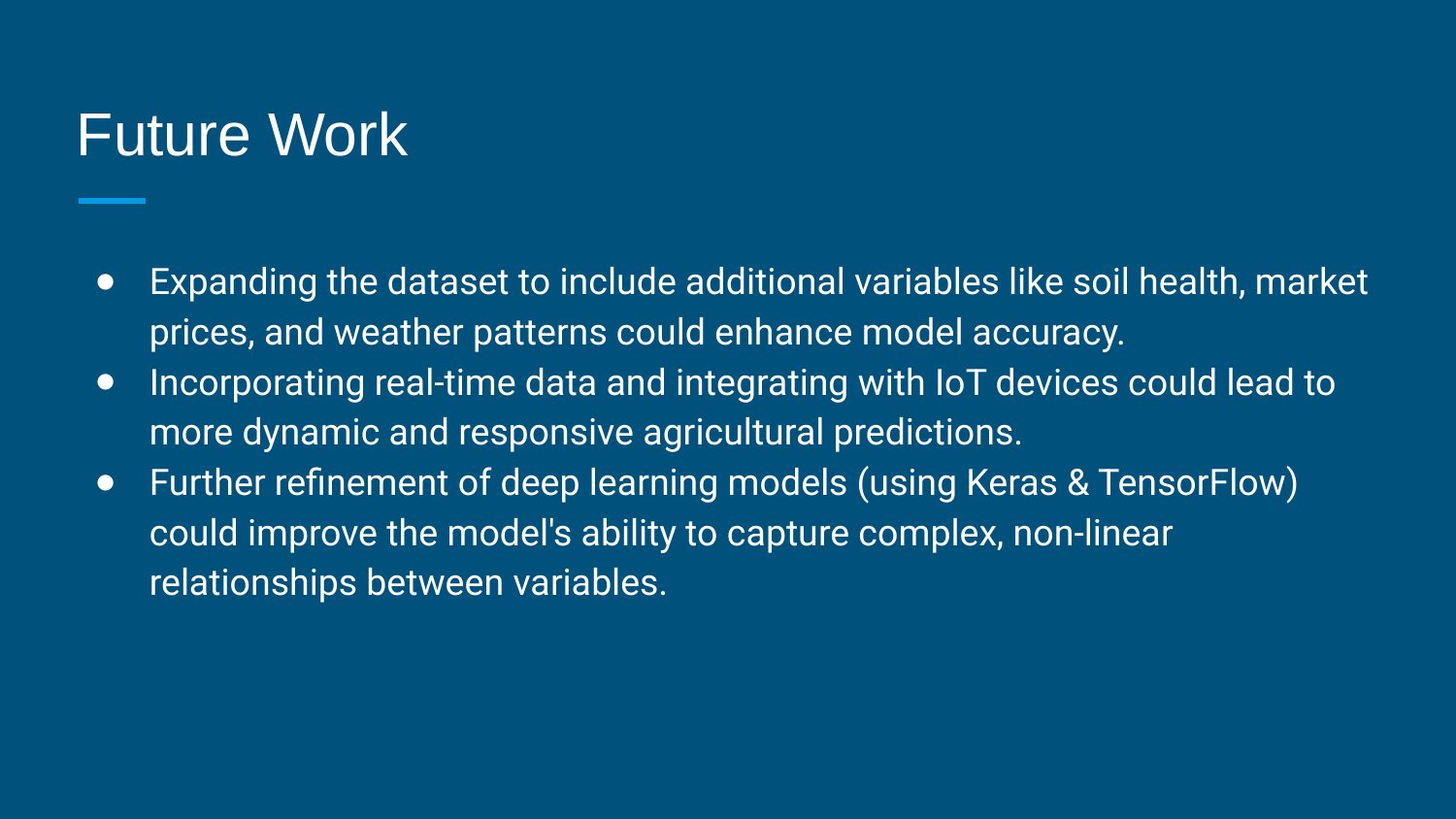

# Future Work
Expanding the dataset to include additional variables like soil health, market prices, and weather patterns could enhance model accuracy.
Incorporating real-time data and integrating with IoT devices could lead to more dynamic and responsive agricultural predictions.
Further refinement of deep learning models (using Keras & TensorFlow) could improve the model's ability to capture complex, non-linear relationships between variables.